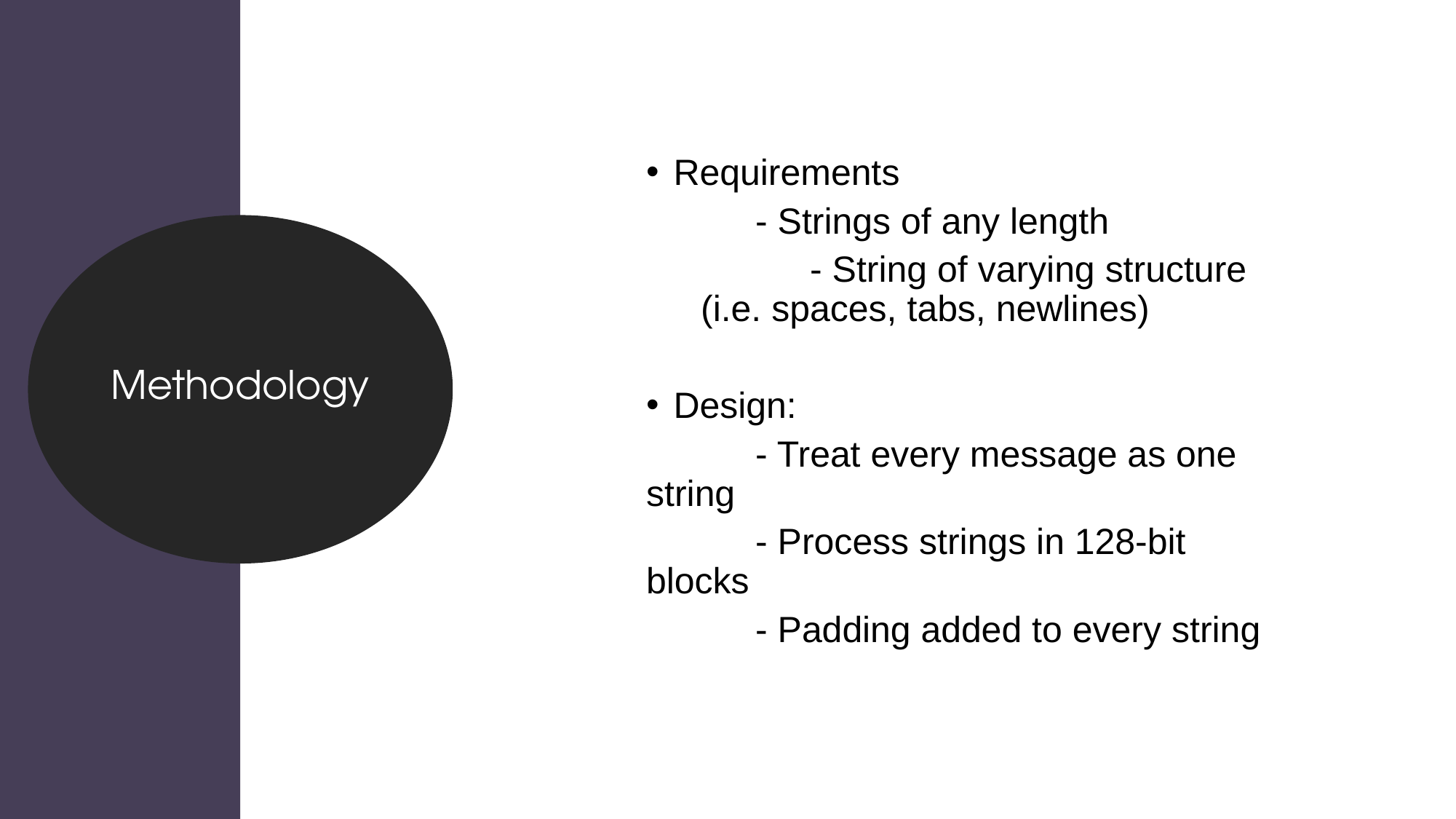

Requirements
	- Strings of any length
	- String of varying structure (i.e. spaces, tabs, newlines)

Design:
	- Treat every message as one string
	- Process strings in 128-bit blocks
	- Padding added to every string

Methodology